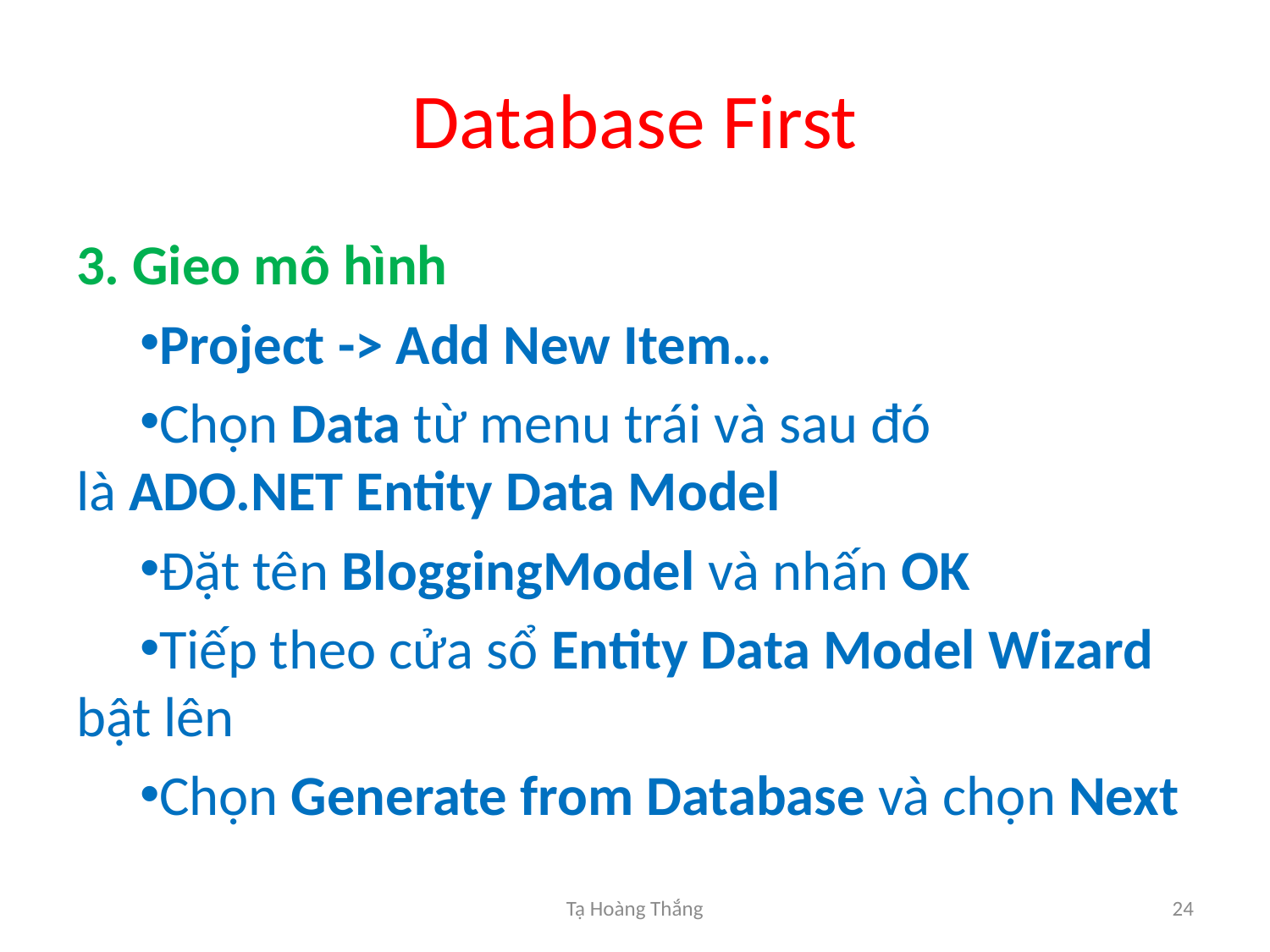

# Database First
3. Gieo mô hình
Project -> Add New Item…
Chọn Data từ menu trái và sau đó là ADO.NET Entity Data Model
Đặt tên BloggingModel và nhấn OK
Tiếp theo cửa sổ Entity Data Model Wizard bật lên
Chọn Generate from Database và chọn Next

Tạ Hoàng Thắng
24